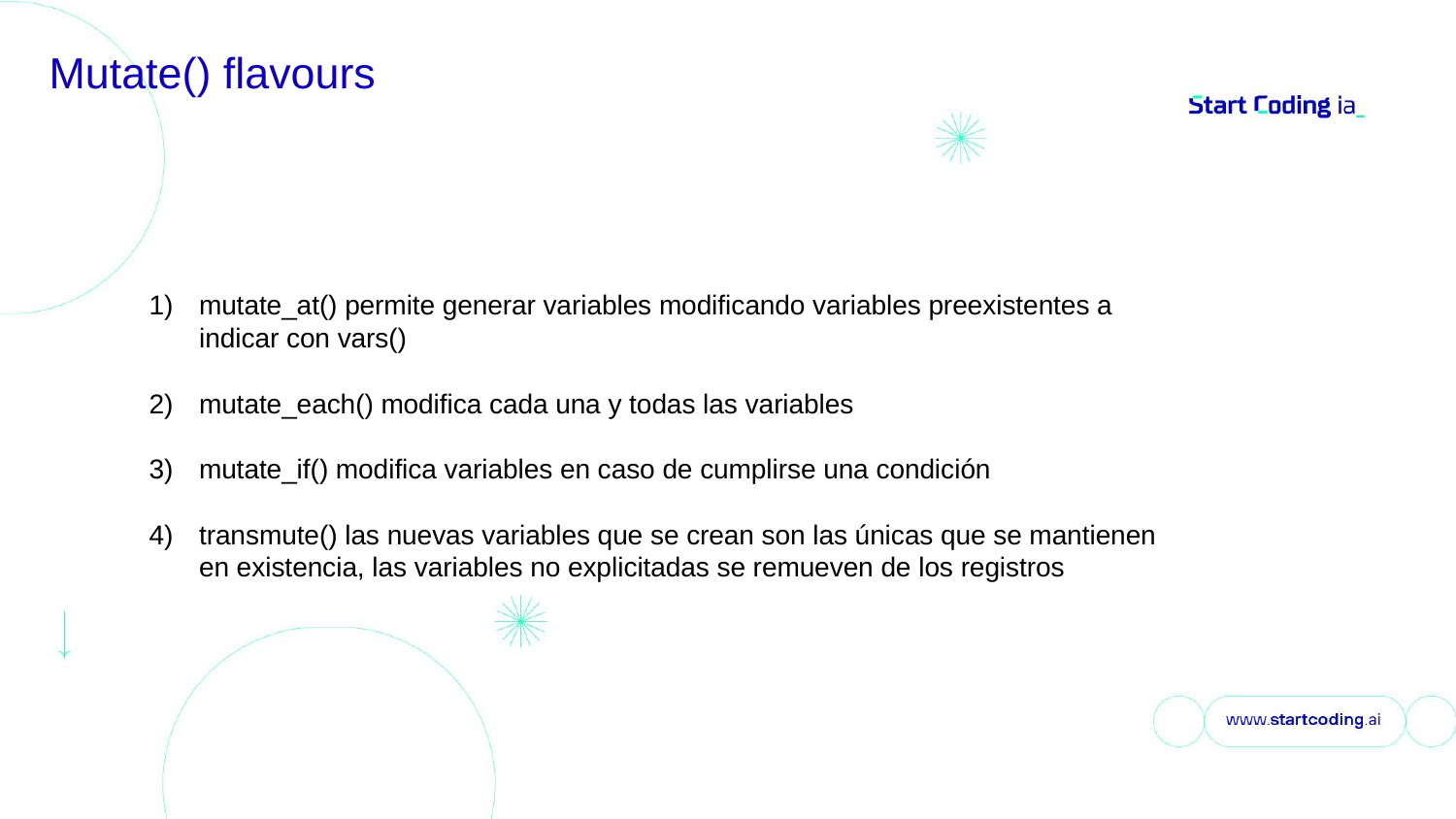

# Mutate() flavours
mutate_at() permite generar variables modificando variables preexistentes a indicar con vars()
mutate_each() modifica cada una y todas las variables
mutate_if() modifica variables en caso de cumplirse una condición
transmute() las nuevas variables que se crean son las únicas que se mantienen en existencia, las variables no explicitadas se remueven de los registros